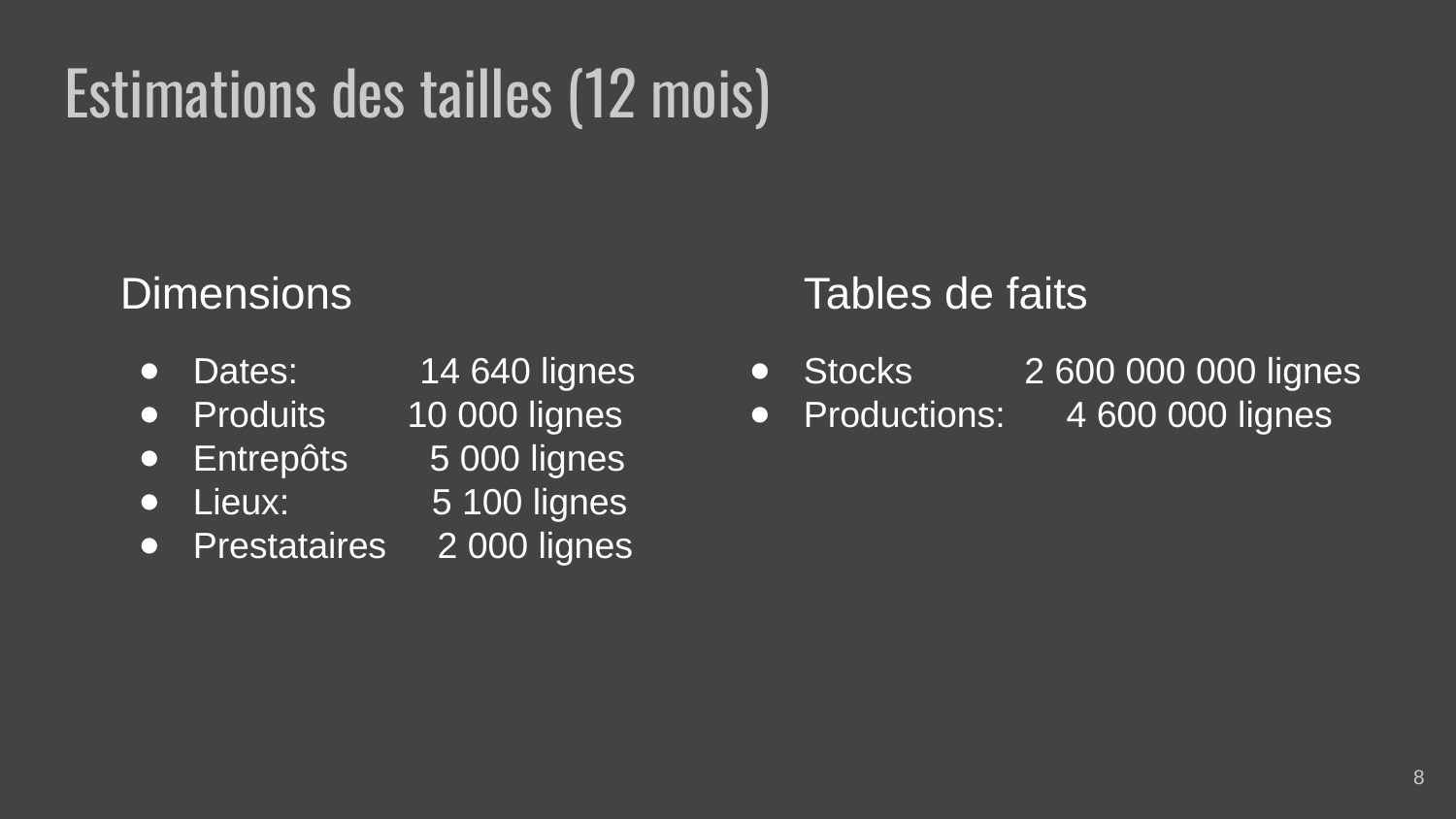

# Estimations des tailles (12 mois)
Dimensions

Dates:            14 640 lignes
Produits        10 000 lignes
Entrepôts        5 000 lignes
Lieux:              5 100 lignes
Prestataires     2 000 lignes
Tables de faits

Stocks           2 600 000 000 lignes
Productions:      4 600 000 lignes

8